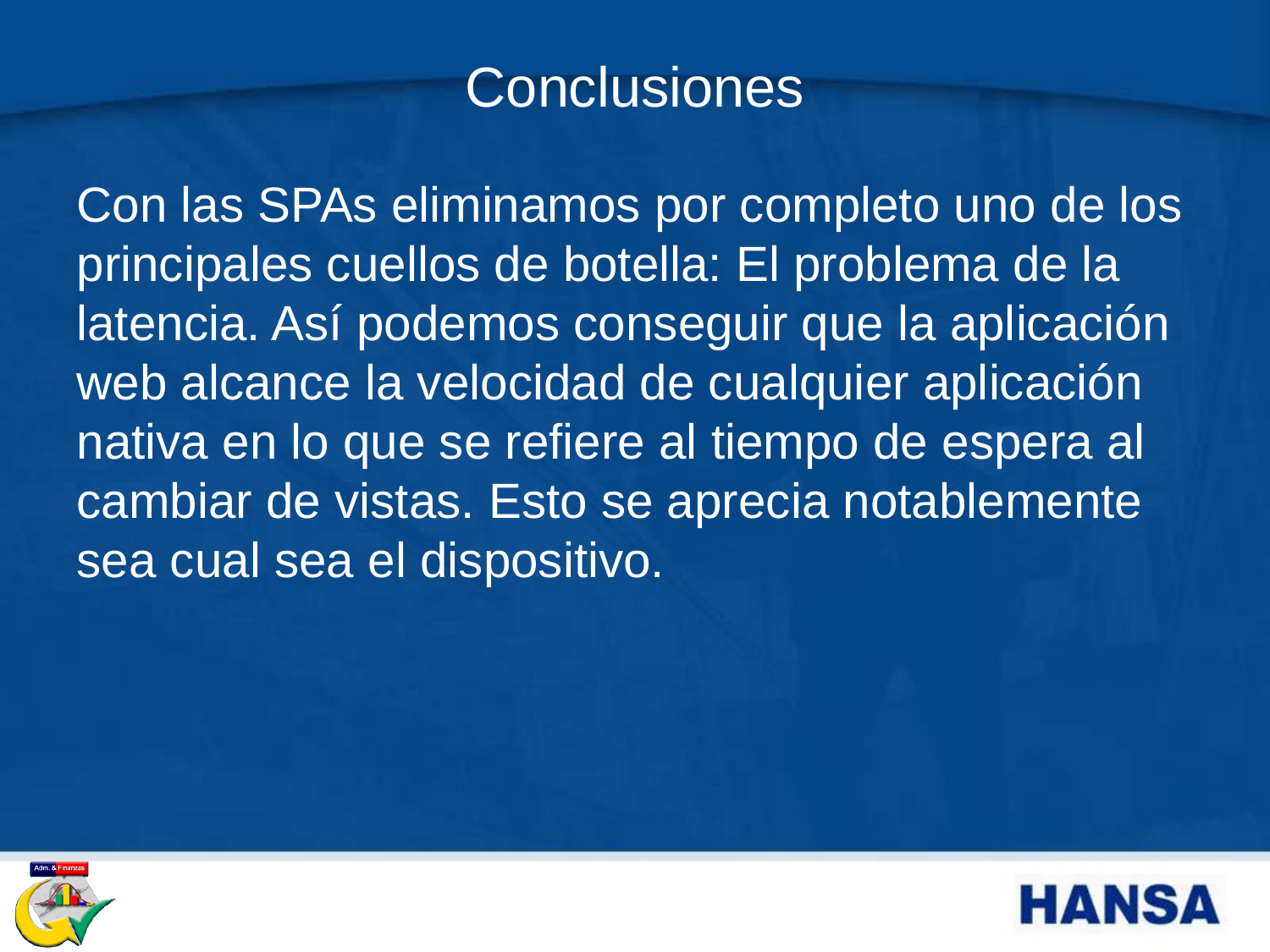

# Conclusiones
Con las SPAs eliminamos por completo uno de los principales cuellos de botella: El problema de la latencia. Así podemos conseguir que la aplicación web alcance la velocidad de cualquier aplicación nativa en lo que se refiere al tiempo de espera al cambiar de vistas. Esto se aprecia notablemente sea cual sea el dispositivo.